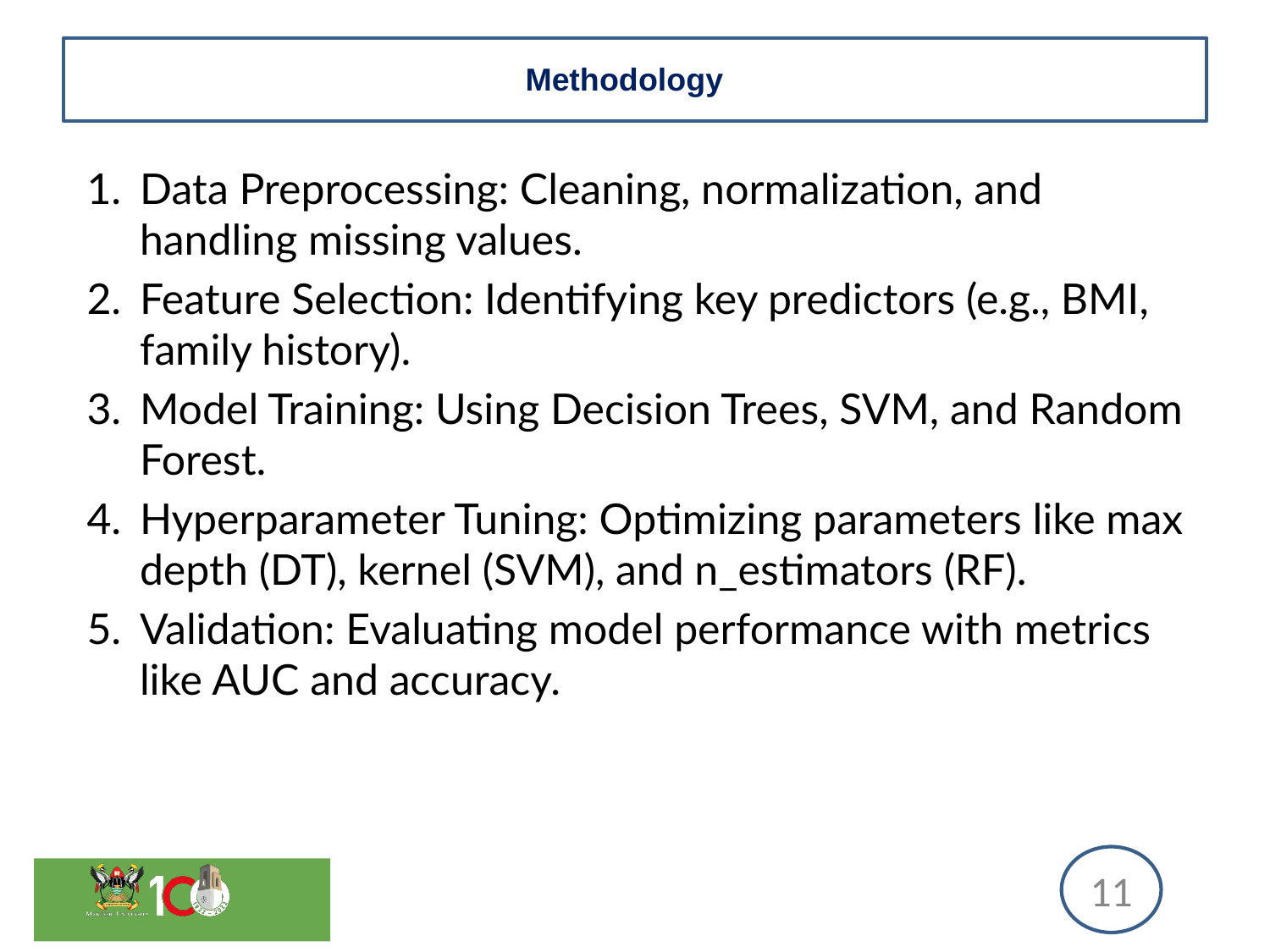

# Methodology
Data Preprocessing: Cleaning, normalization, and handling missing values.
Feature Selection: Identifying key predictors (e.g., BMI, family history).
Model Training: Using Decision Trees, SVM, and Random Forest.
Hyperparameter Tuning: Optimizing parameters like max depth (DT), kernel (SVM), and n_estimators (RF).
Validation: Evaluating model performance with metrics like AUC and accuracy.